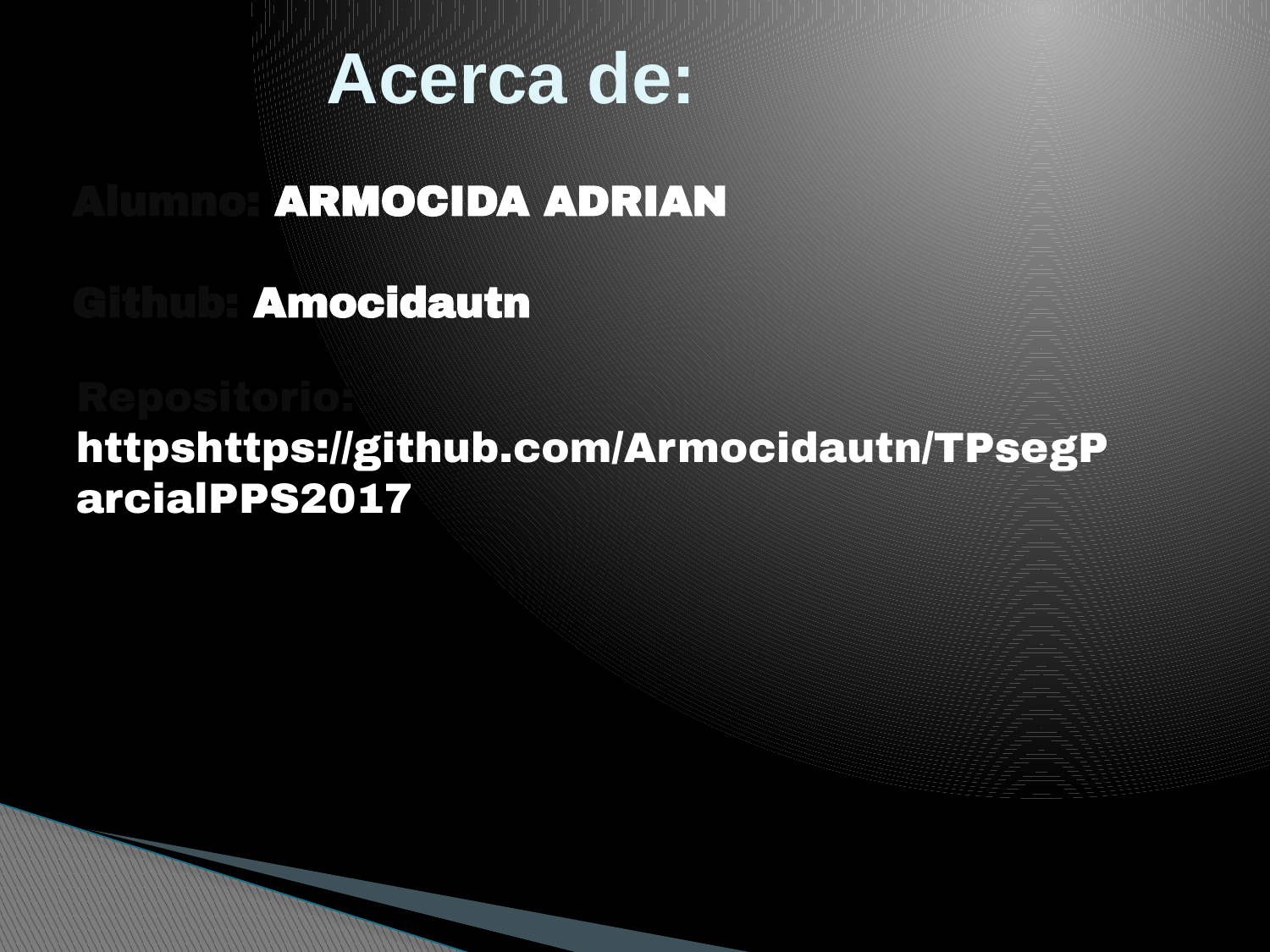

Acerca de:

Alumno: ARMOCIDA ADRIAN

Github: Amocidautn

Repositorio: httpshttps://github.com/Armocidautn/TPsegParcialPPS2017